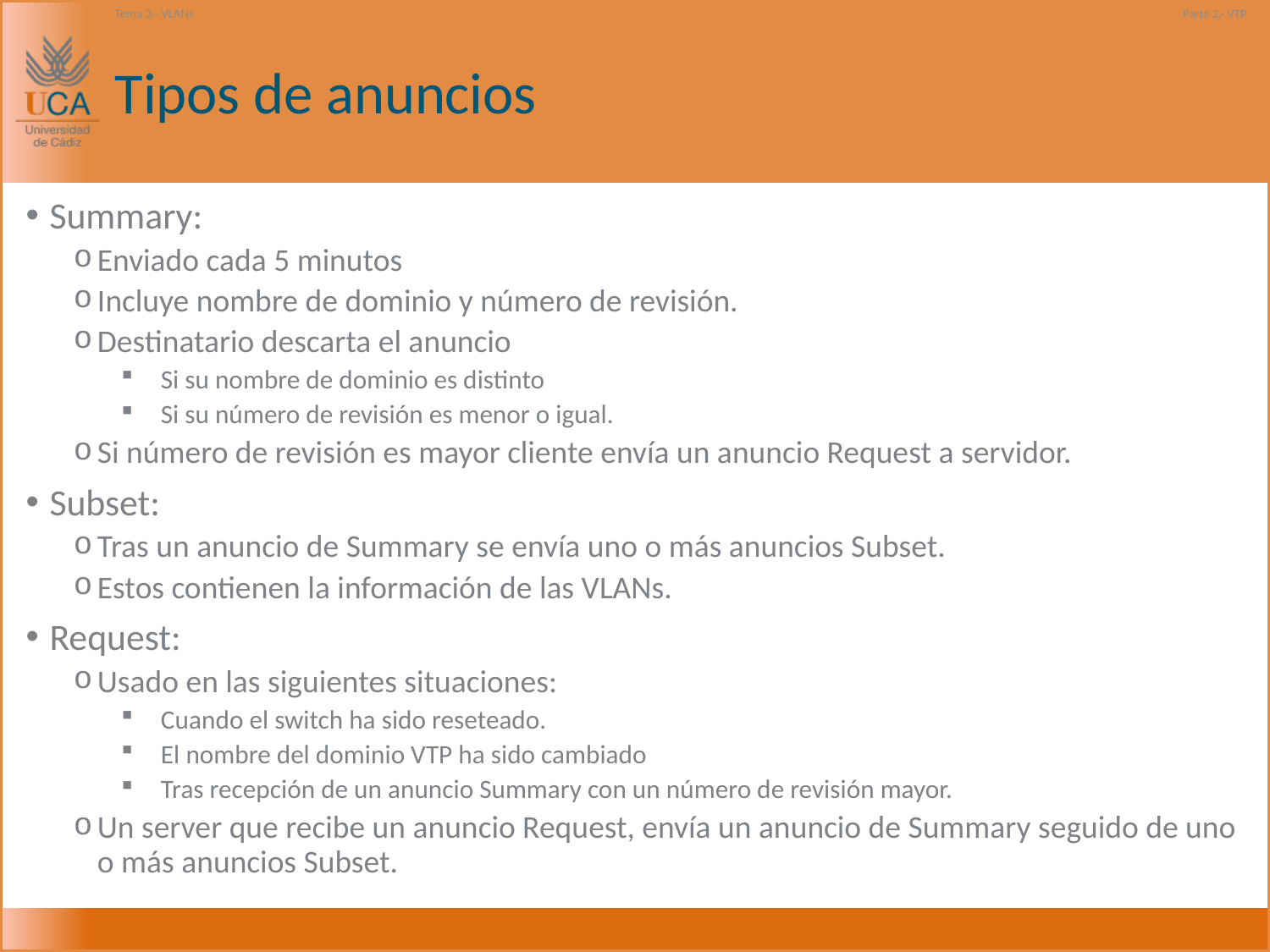

Tema 3.- VLANs

Parte 2.- VTP
# Tipos de anuncios
Summary:
Enviado cada 5 minutos
Incluye nombre de dominio y número de revisión.
Destinatario descarta el anuncio
Si su nombre de dominio es distinto
Si su número de revisión es menor o igual.
Si número de revisión es mayor cliente envía un anuncio Request a servidor.
Subset:
Tras un anuncio de Summary se envía uno o más anuncios Subset.
Estos contienen la información de las VLANs.
Request:
Usado en las siguientes situaciones:
Cuando el switch ha sido reseteado.
El nombre del dominio VTP ha sido cambiado
Tras recepción de un anuncio Summary con un número de revisión mayor.
Un server que recibe un anuncio Request, envía un anuncio de Summary seguido de uno o más anuncios Subset.